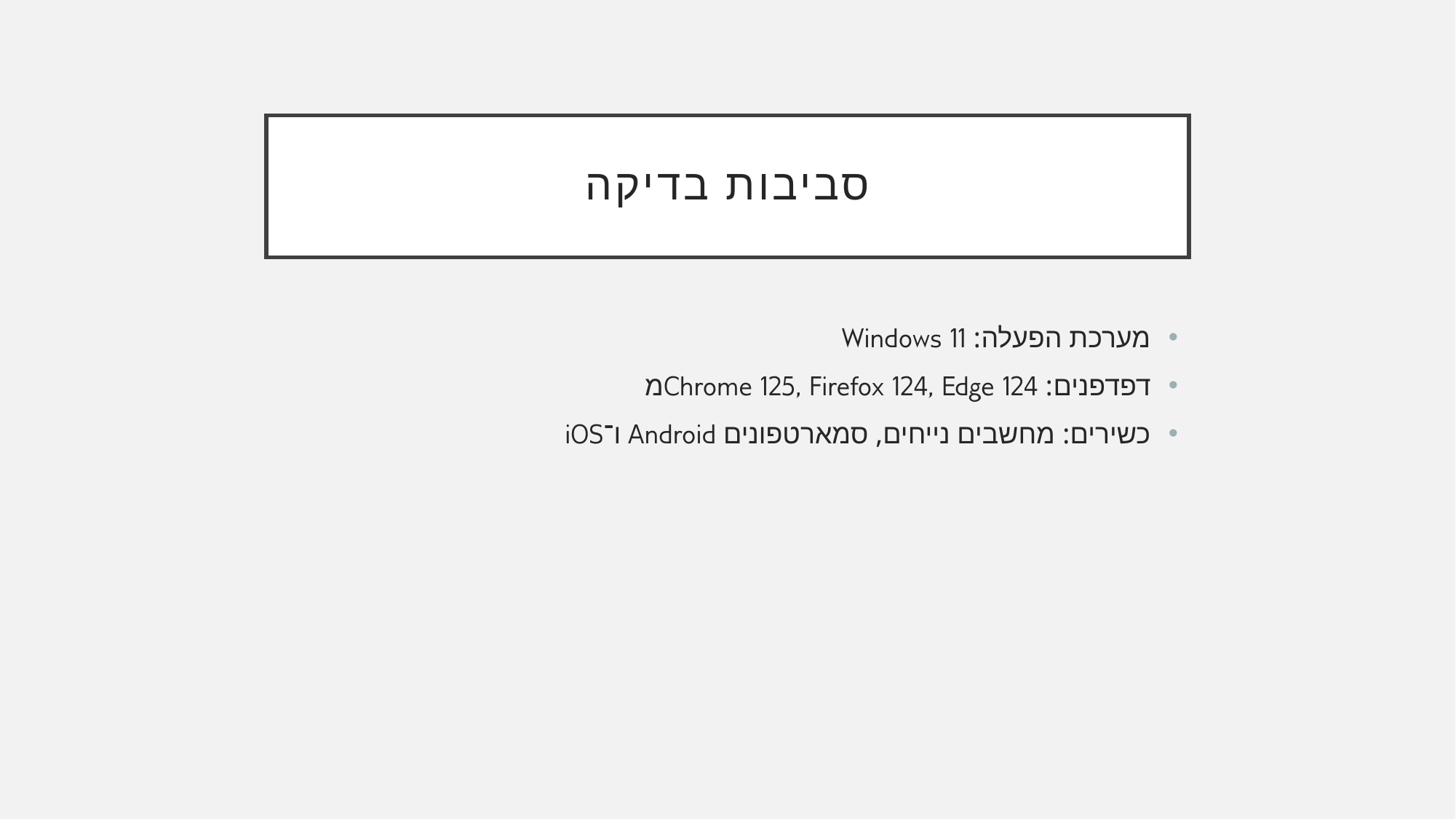

# סביבות בדיקה
מערכת הפעלה: Windows 11
דפדפנים: Chrome 125, Firefox 124, Edge 124מ
כשירים: מחשבים נייחים, סמארטפונים Android ו־iOS